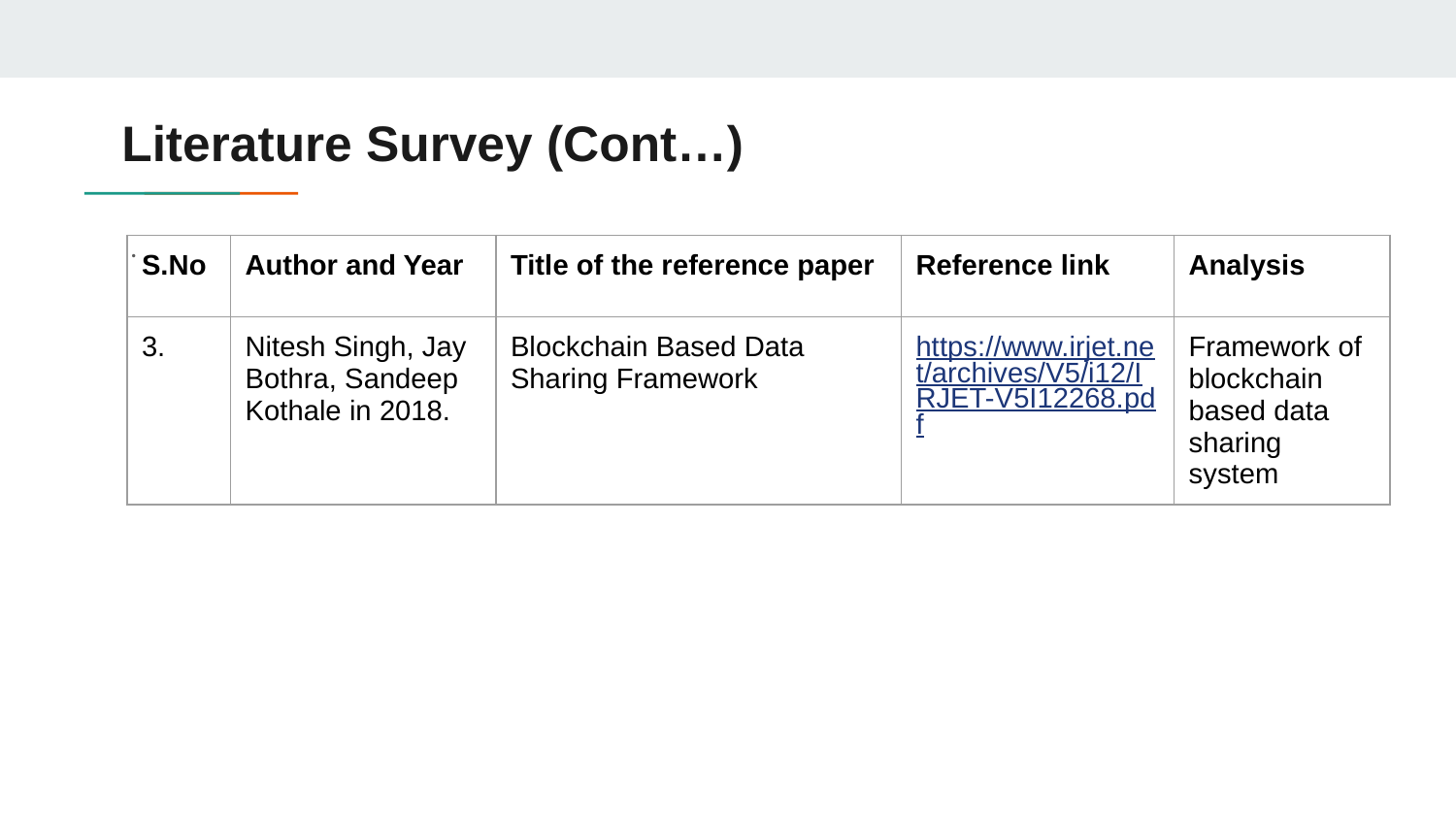

# Literature Survey (Cont…)
.

| S.No | Author and Year | Title of the reference paper | Reference link | Analysis |
| --- | --- | --- | --- | --- |
| 3. | Nitesh Singh, Jay Bothra, Sandeep Kothale in 2018. | Blockchain Based Data Sharing Framework | https://www.irjet.net/archives/V5/i12/IRJET-V5I12268.pdf | Framework of blockchain based data sharing system |